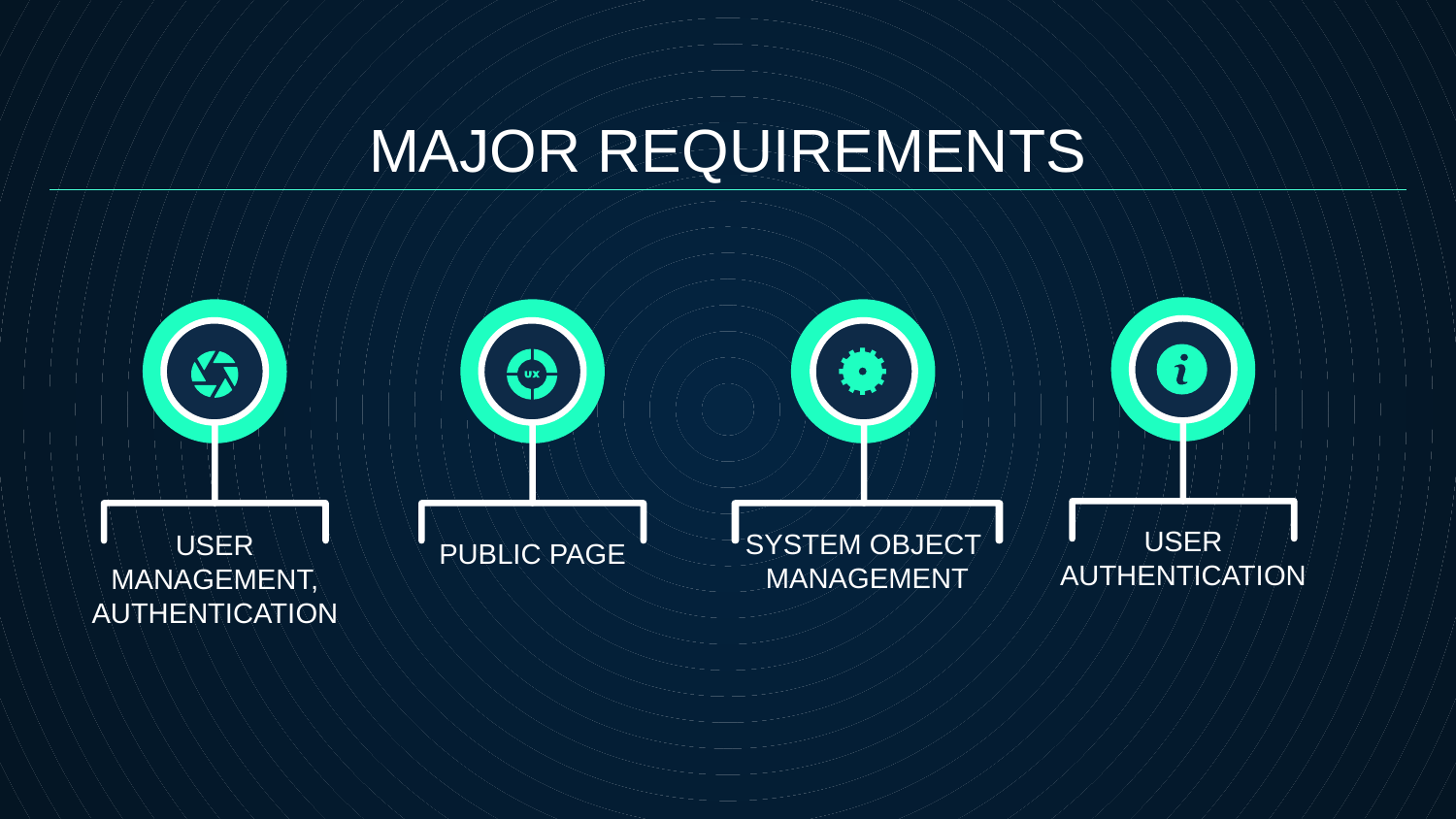

MAJOR REQUIREMENTS

SYSTEM OBJECT
MANAGEMENT
# PUBLIC PAGE
USER AUTHENTICATION
USER
MANAGEMENT,
AUTHENTICATION